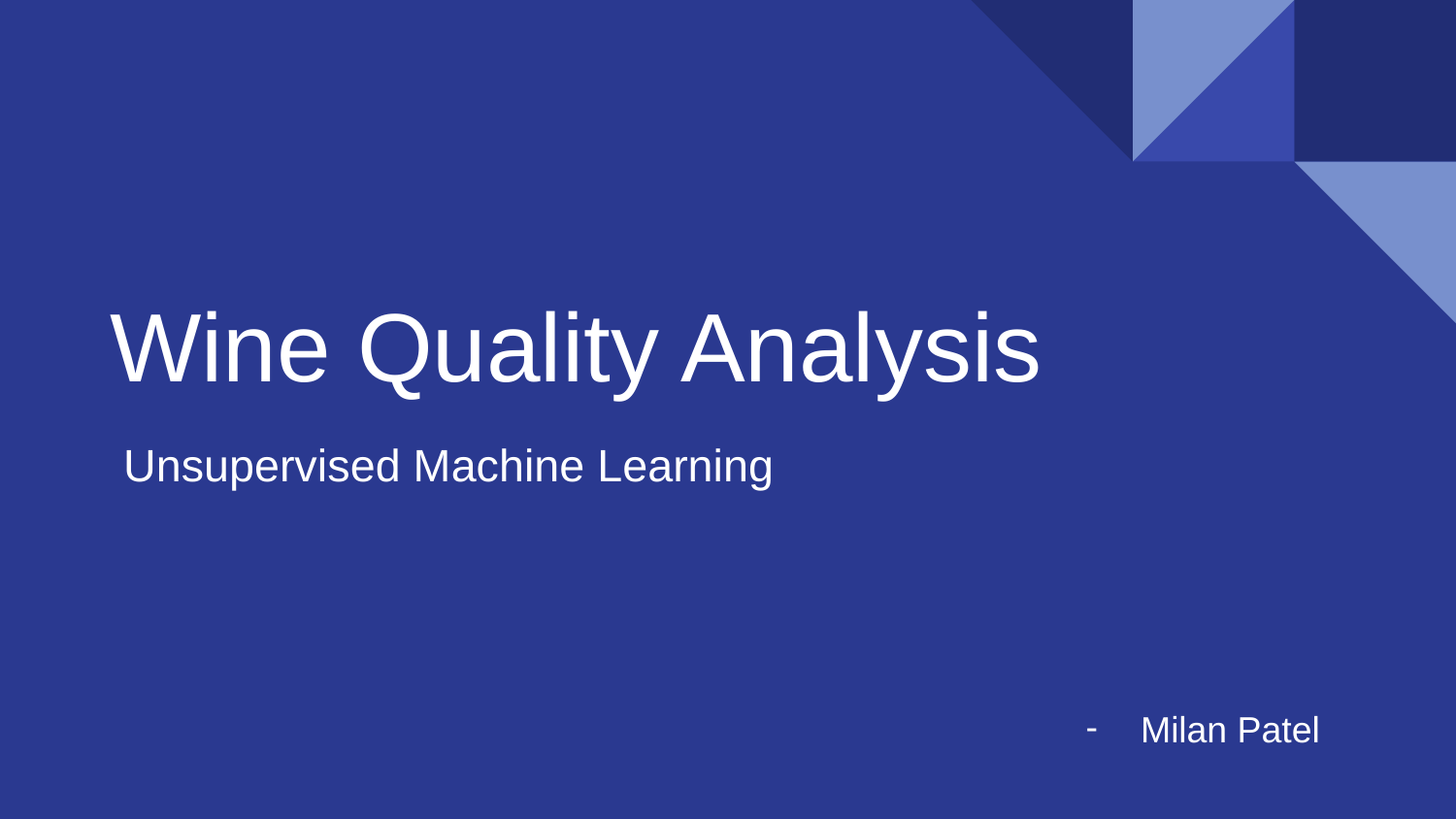

# Wine Quality Analysis
Unsupervised Machine Learning
Milan Patel